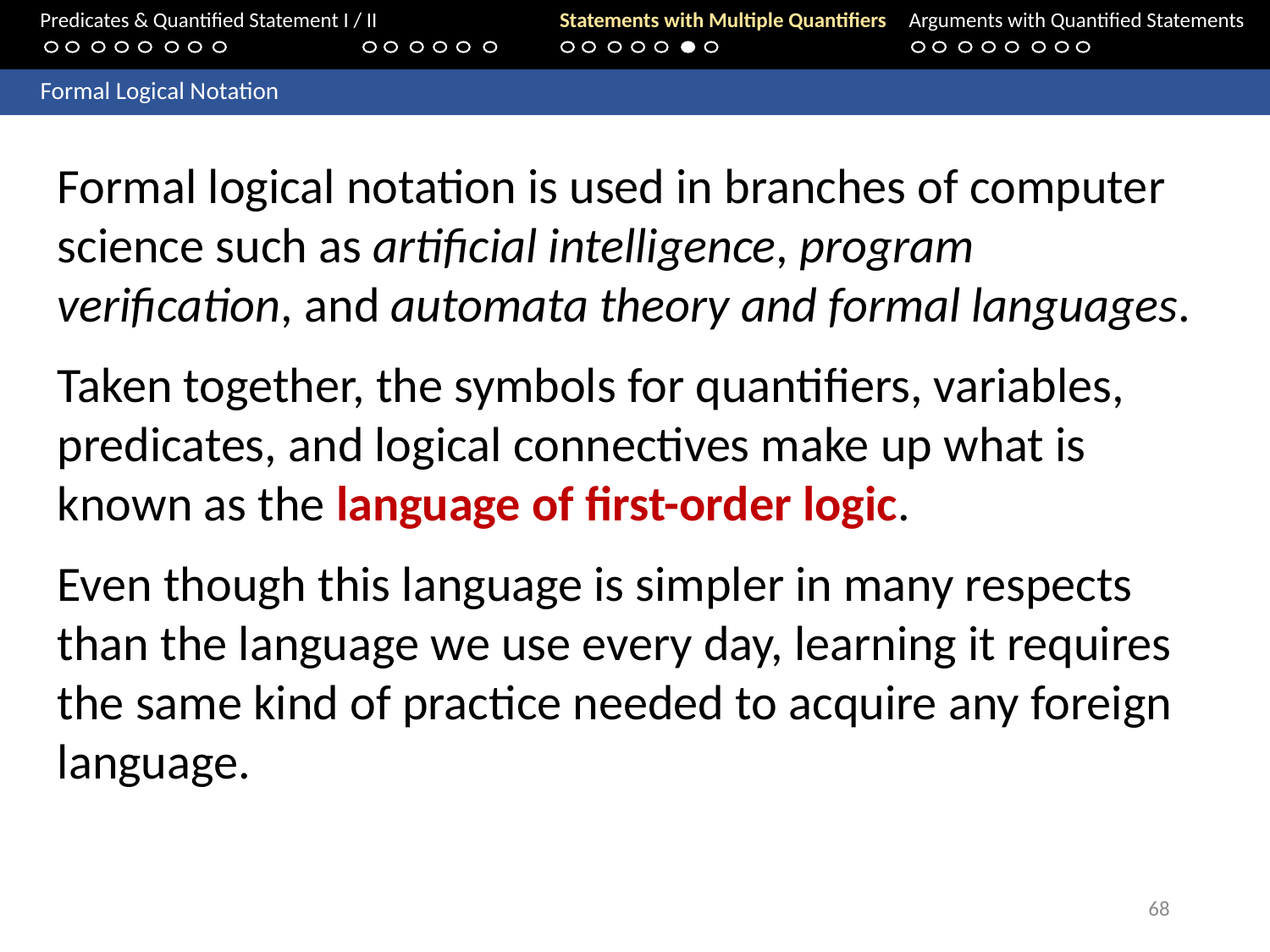

Predicates & Quantified Statement I / II	Statements with Multiple Quantifiers	Arguments with Quantified Statements

	Formal Logical Notation
Formal logical notation is used in branches of computer science such as artificial intelligence, program verification, and automata theory and formal languages.
Taken together, the symbols for quantifiers, variables, predicates, and logical connectives make up what is known as the language of first-order logic.
Even though this language is simpler in many respects than the language we use every day, learning it requires the same kind of practice needed to acquire any foreign language.
68